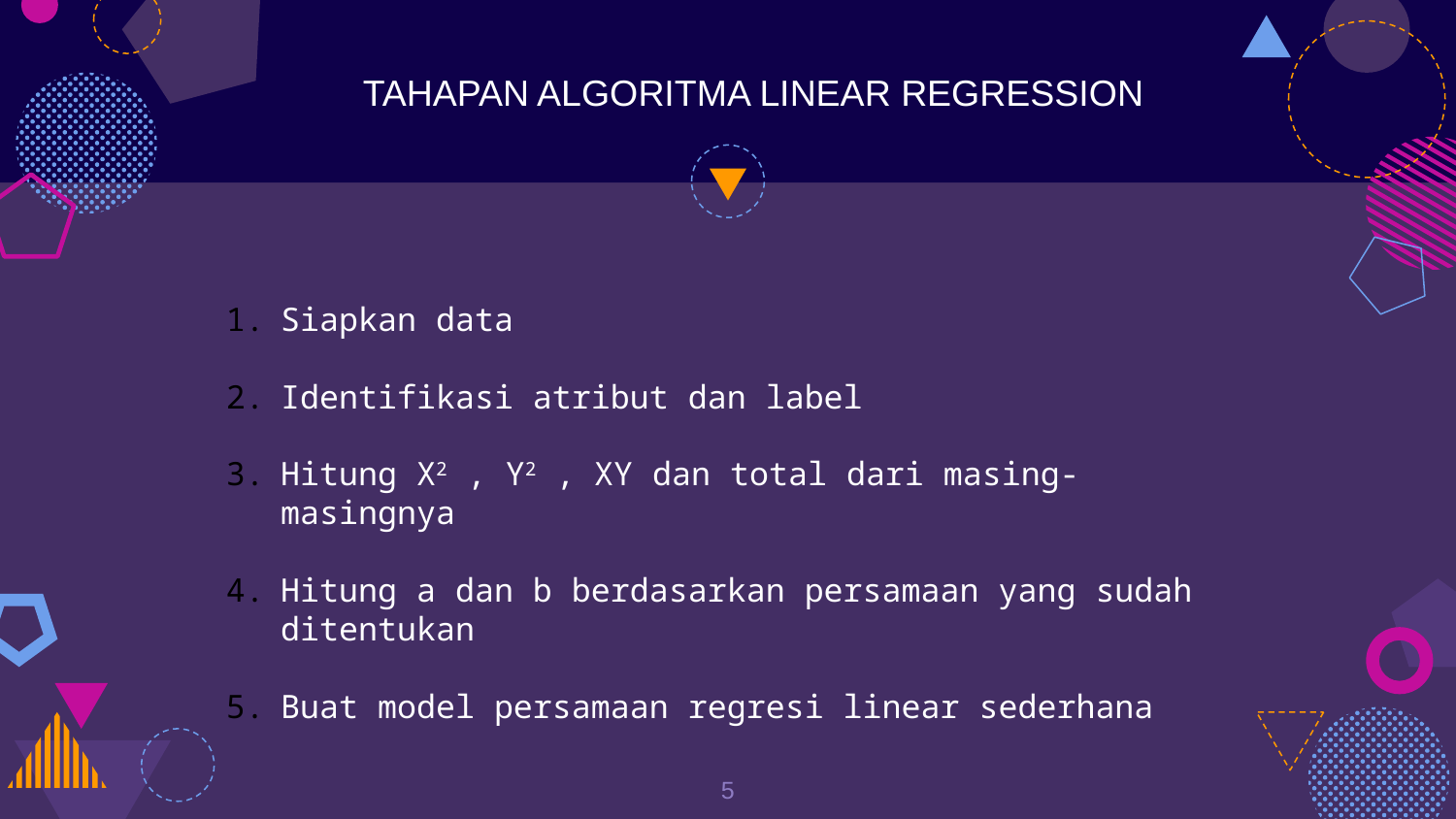

# TAHAPAN ALGORITMA LINEAR REGRESSION
Siapkan data

Identifikasi atribut dan label

Hitung X2 , Y2 , XY dan total dari masing-masingnya

Hitung a dan b berdasarkan persamaan yang sudah ditentukan

Buat model persamaan regresi linear sederhana

5